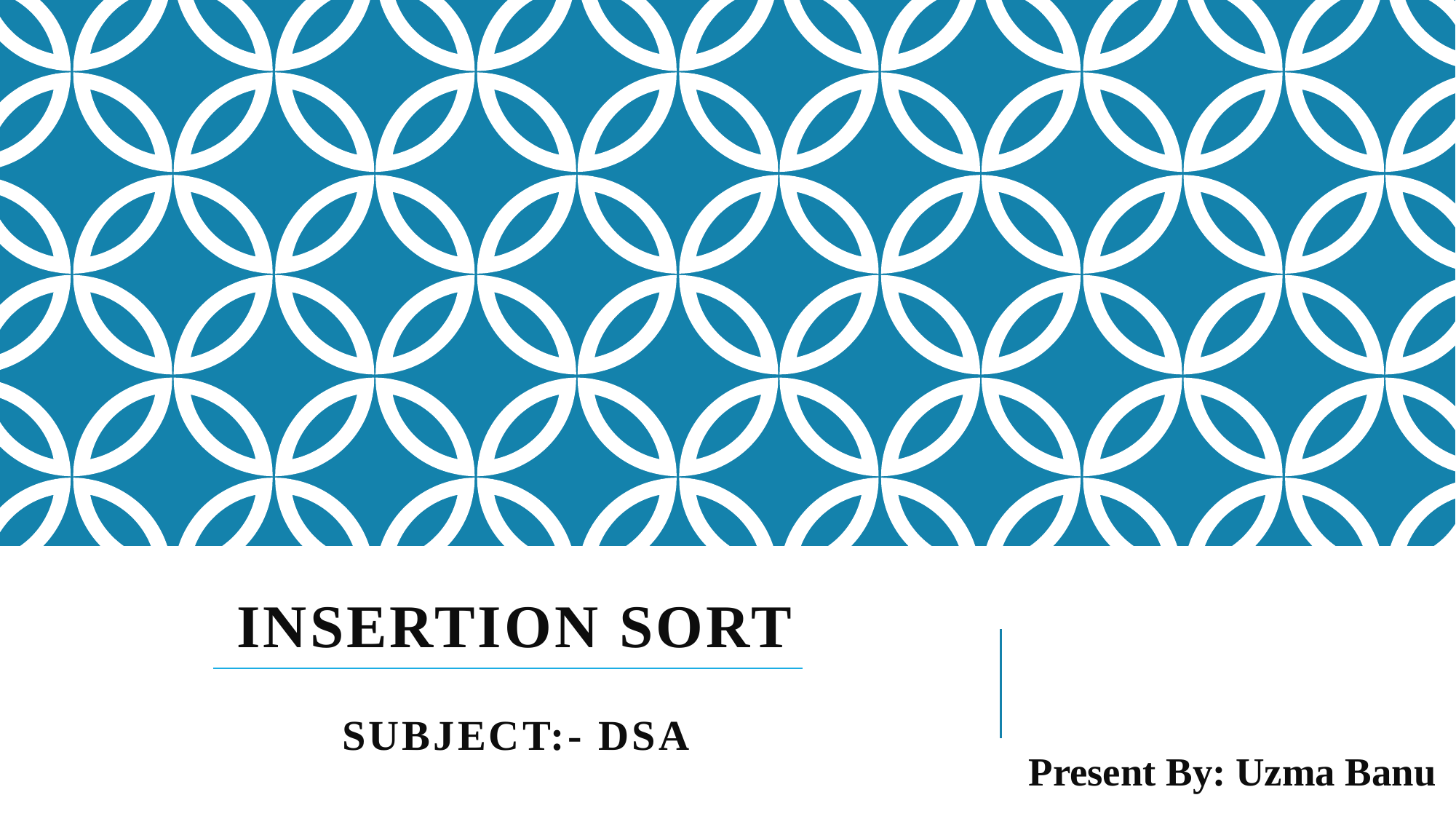

# Insertion sort Subject:- Dsa
Present By: Uzma Banu